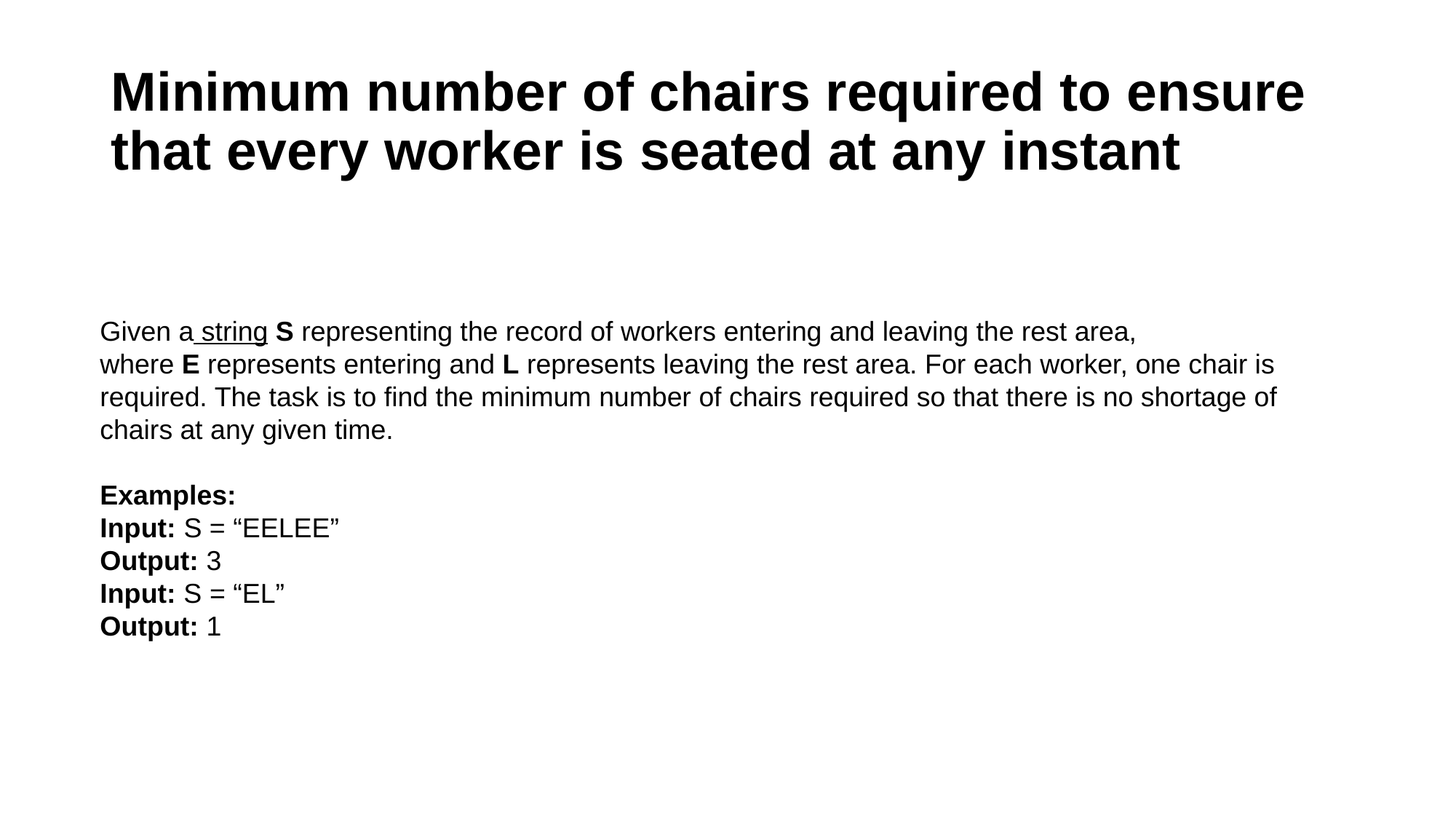

# Minimum number of chairs required to ensure that every worker is seated at any instant
Given a string S representing the record of workers entering and leaving the rest area, where E represents entering and L represents leaving the rest area. For each worker, one chair is required. The task is to find the minimum number of chairs required so that there is no shortage of chairs at any given time.

Examples:
Input: S = “EELEE”
Output: 3
Input: S = “EL”
Output: 1